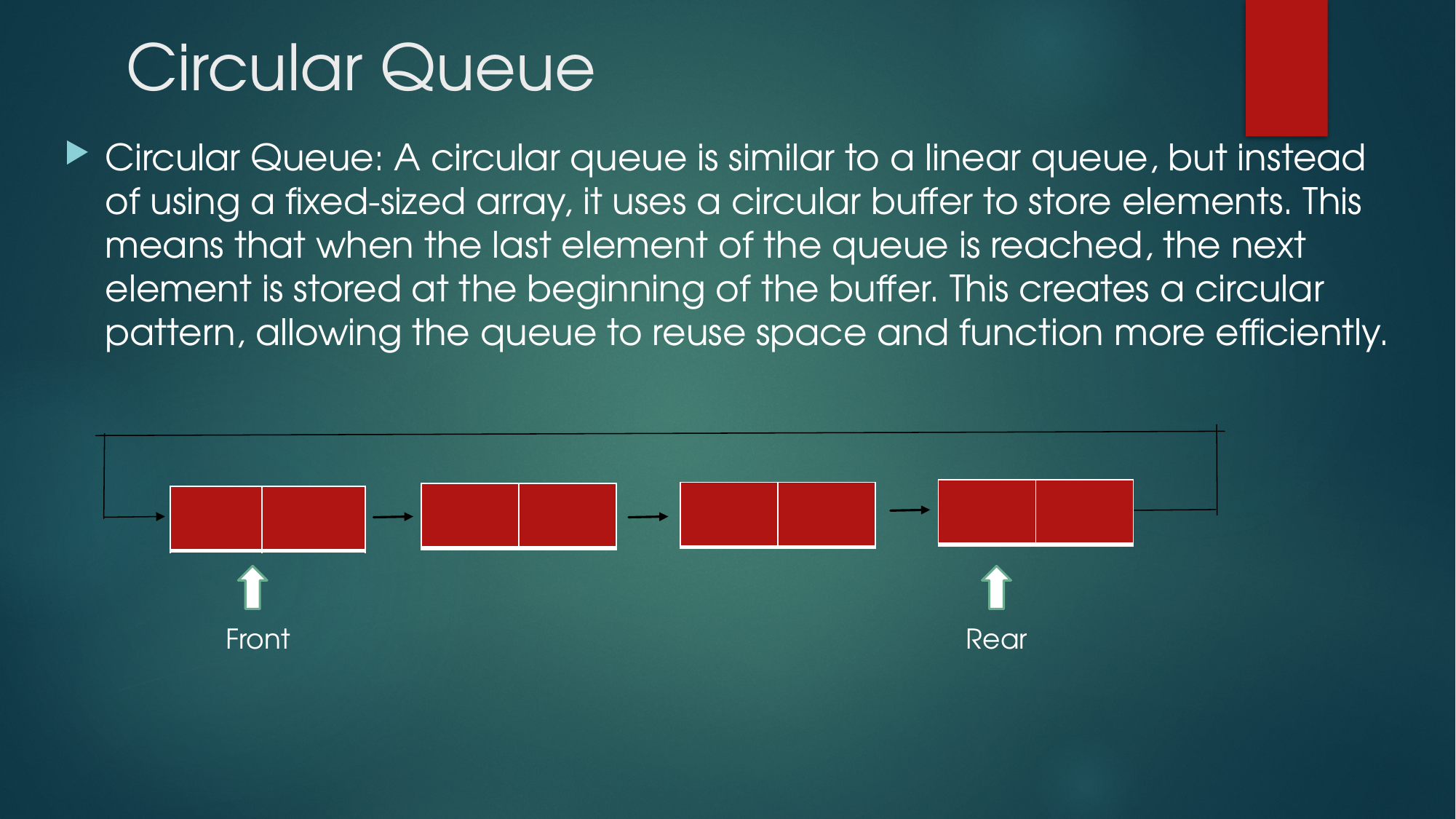

# Circular Queue
Circular Queue: A circular queue is similar to a linear queue, but instead of using a fixed-sized array, it uses a circular buffer to store elements. This means that when the last element of the queue is reached, the next element is stored at the beginning of the buffer. This creates a circular pattern, allowing the queue to reuse space and function more efficiently.

|  |  |
| --- | --- |
|  |  |
| --- | --- |
|  |  |
| --- | --- |
|  |  |
| --- | --- |

Rear
Front